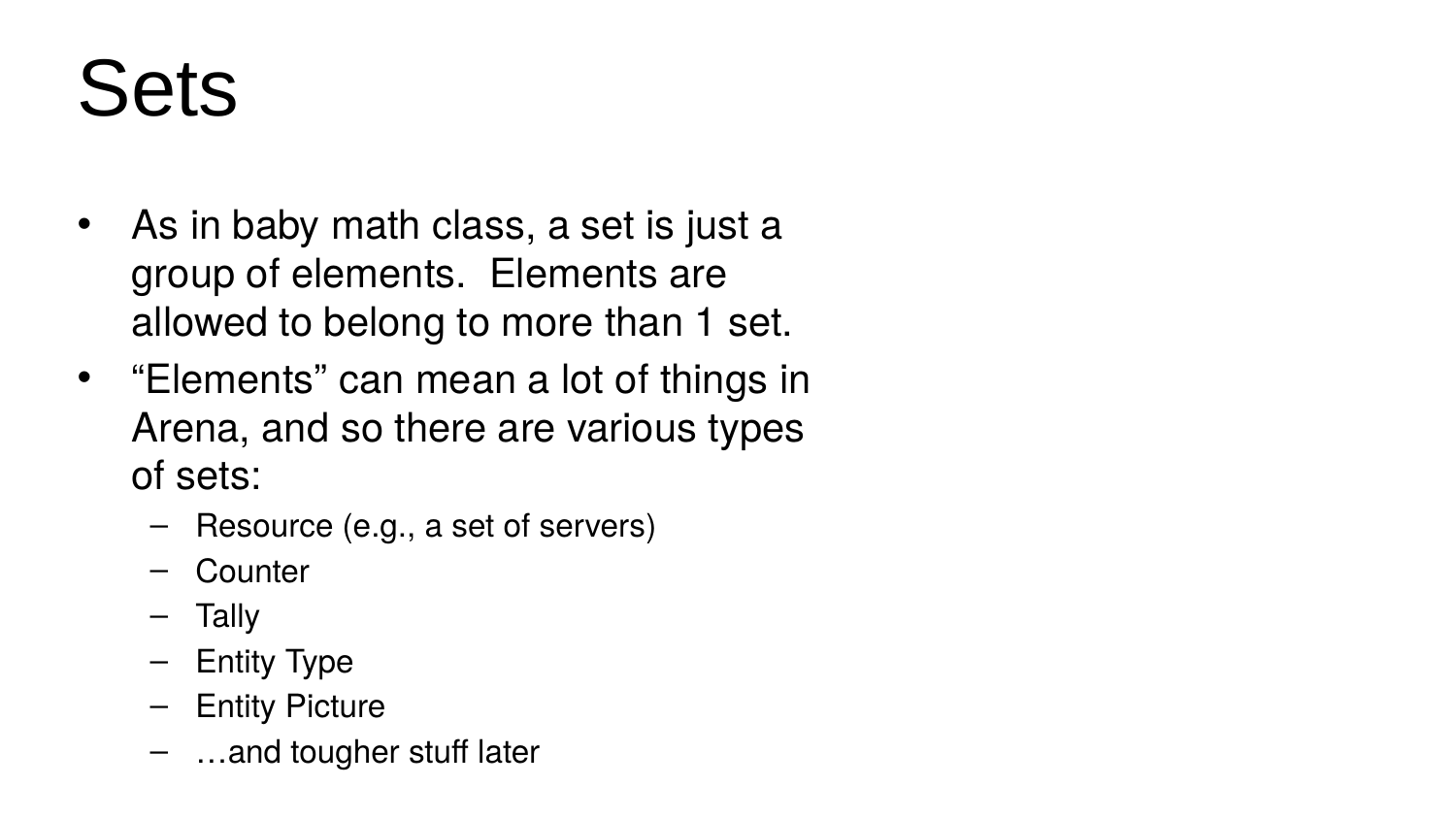

Sets
As in baby math class, a set is just a group of elements.  Elements are allowed to belong to more than 1 set.
“Elements” can mean a lot of things in Arena, and so there are various types of sets:
Resource (e.g., a set of servers)
Counter
Tally
Entity Type
Entity Picture
…and tougher stuff later